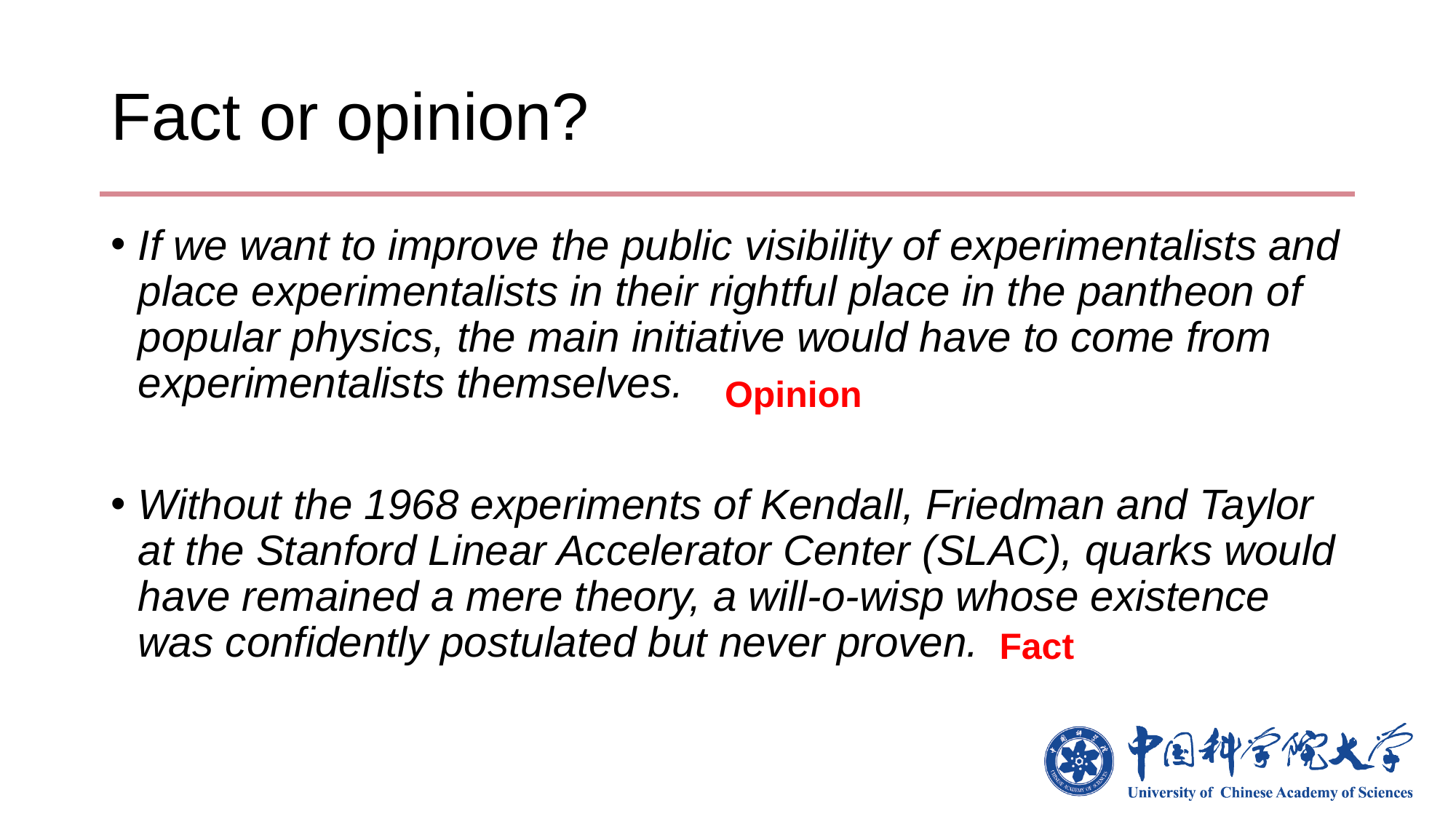

# Fact or opinion?
If we want to improve the public visibility of experimentalists and place experimentalists in their rightful place in the pantheon of popular physics, the main initiative would have to come from experimentalists themselves.

Without the 1968 experiments of Kendall, Friedman and Taylor at the Stanford Linear Accelerator Center (SLAC), quarks would have remained a mere theory, a will-o-wisp whose existence was confidently postulated but never proven.

Opinion
Fact